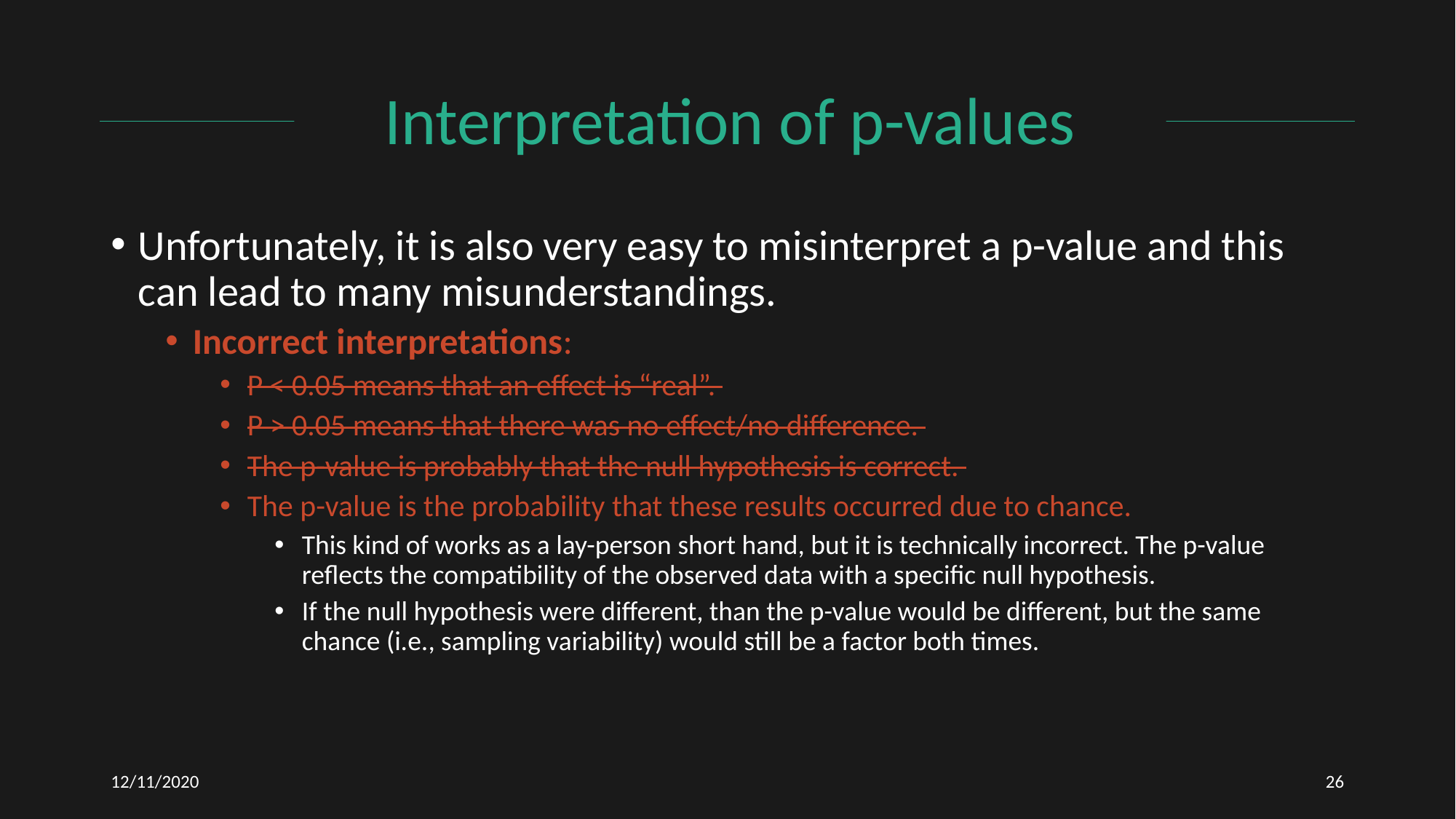

# Interpretation of p-values
Unfortunately, it is also very easy to misinterpret a p-value and this can lead to many misunderstandings.
Incorrect interpretations:
P < 0.05 means that an effect is “real”.
P > 0.05 means that there was no effect/no difference.
The p-value is probably that the null hypothesis is correct.
The p-value is the probability that these results occurred due to chance.
This kind of works as a lay-person short hand, but it is technically incorrect. The p-value reflects the compatibility of the observed data with a specific null hypothesis.
If the null hypothesis were different, than the p-value would be different, but the same chance (i.e., sampling variability) would still be a factor both times.
12/11/2020
26